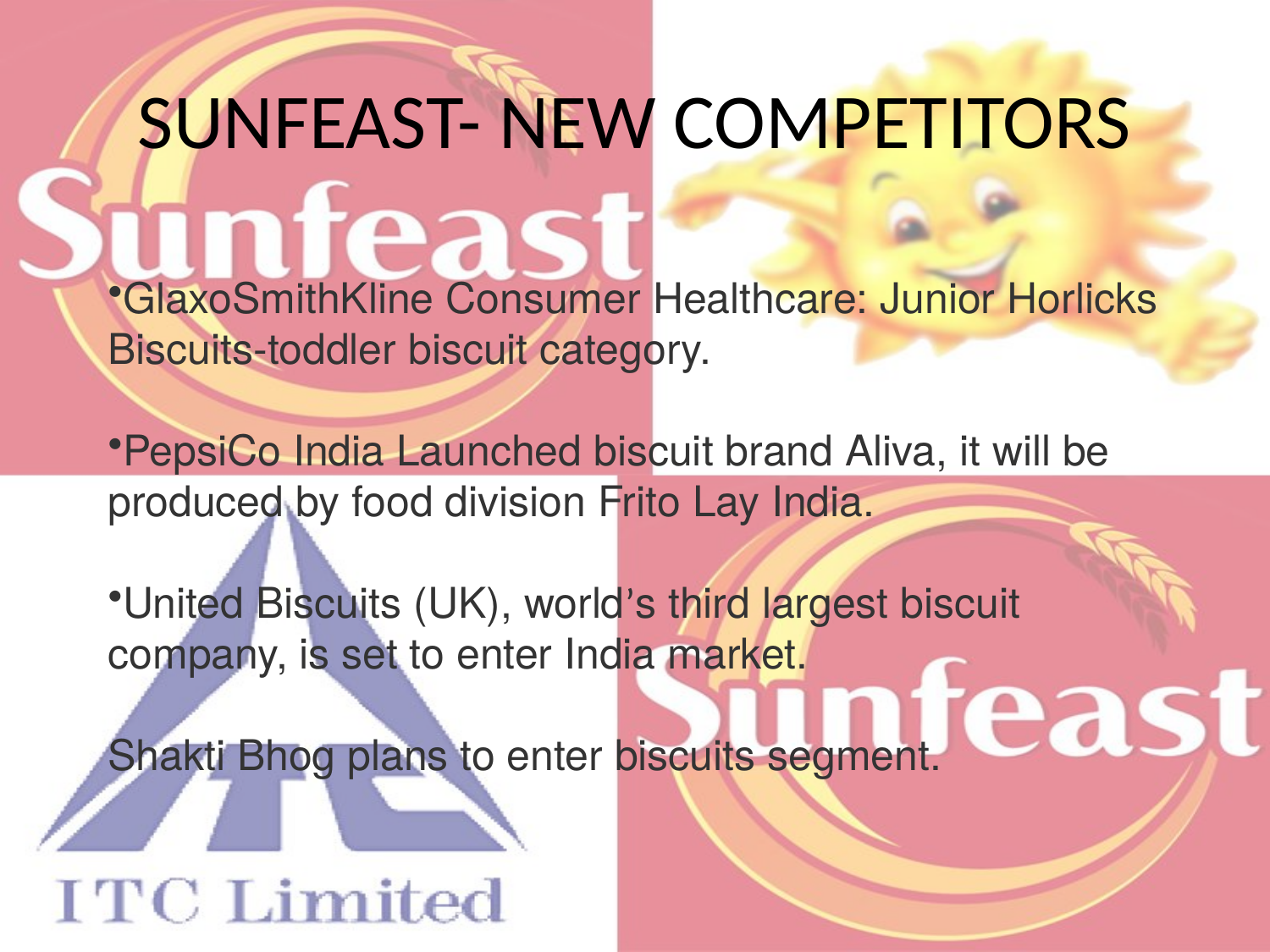

# SUNFEAST- NEW COMPETITORS

GlaxoSmithKline Consumer Healthcare: Junior Horlicks Biscuits-toddler biscuit category.

PepsiCo India Launched biscuit brand Aliva, it will be produced by food division Frito Lay India.

United Biscuits (UK), world’s third largest biscuit company, is set to enter India market.

Shakti Bhog plans to enter biscuits segment.